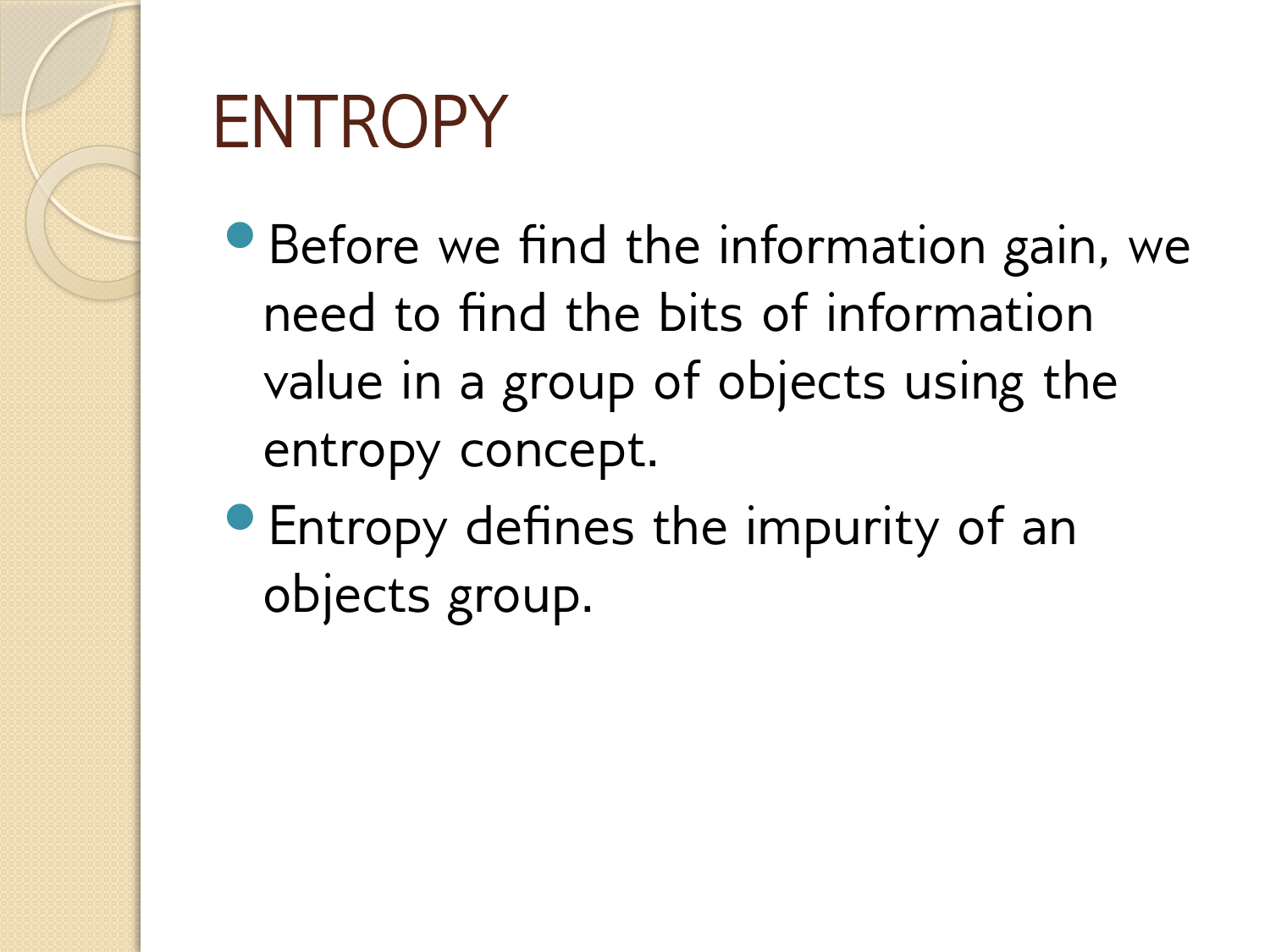

# ENTROPY
Before we find the information gain, we need to find the bits of information value in a group of objects using the entropy concept.
Entropy defines the impurity of an objects group.